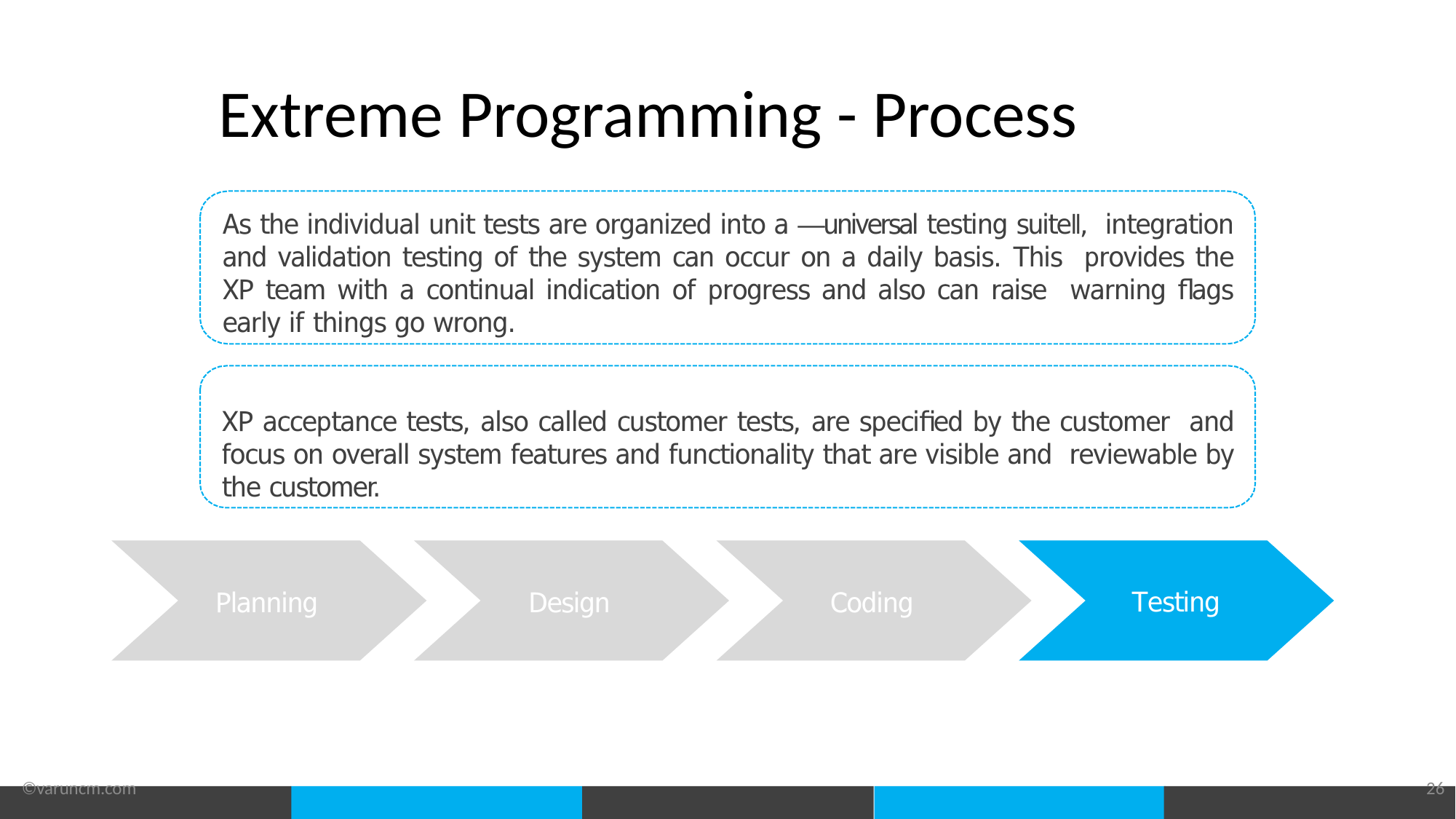

# Extreme Programming - Process

As the individual unit tests are organized into a ―universal testing suite‖,  integration and validation testing of the system can occur on a daily basis. This  provides the XP team with a continual indication of progress and also can raise  warning flags early if things go wrong.

XP acceptance tests, also called customer tests, are specified by the customer  and focus on overall system features and functionality that are visible and  reviewable by the customer.

Testing
Planning
Design
Coding
©varuncm.com
26